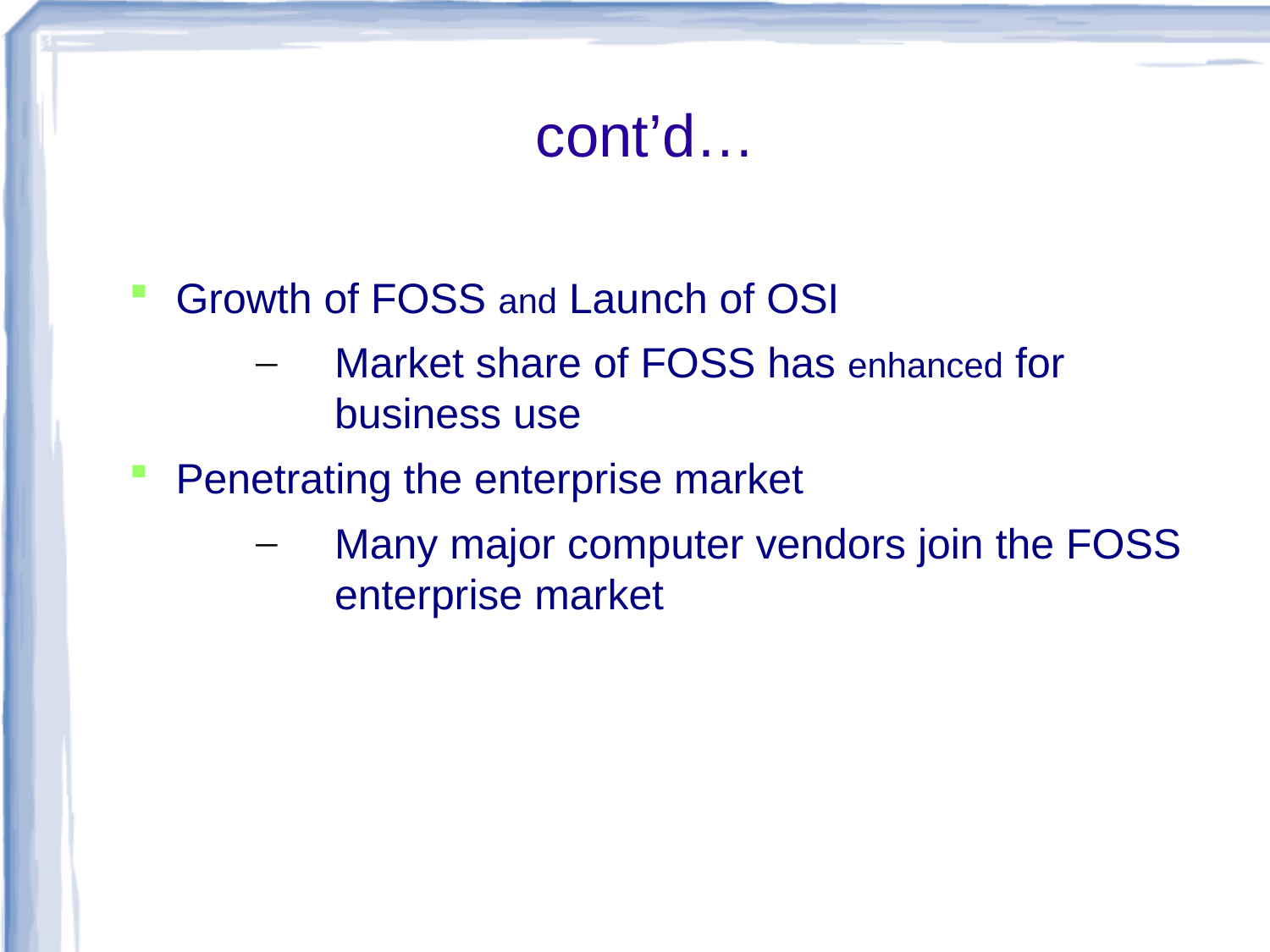

# cont’d…
Growth of FOSS and Launch of OSI
Market share of FOSS has enhanced for business use
Penetrating the enterprise market
Many major computer vendors join the FOSS enterprise market